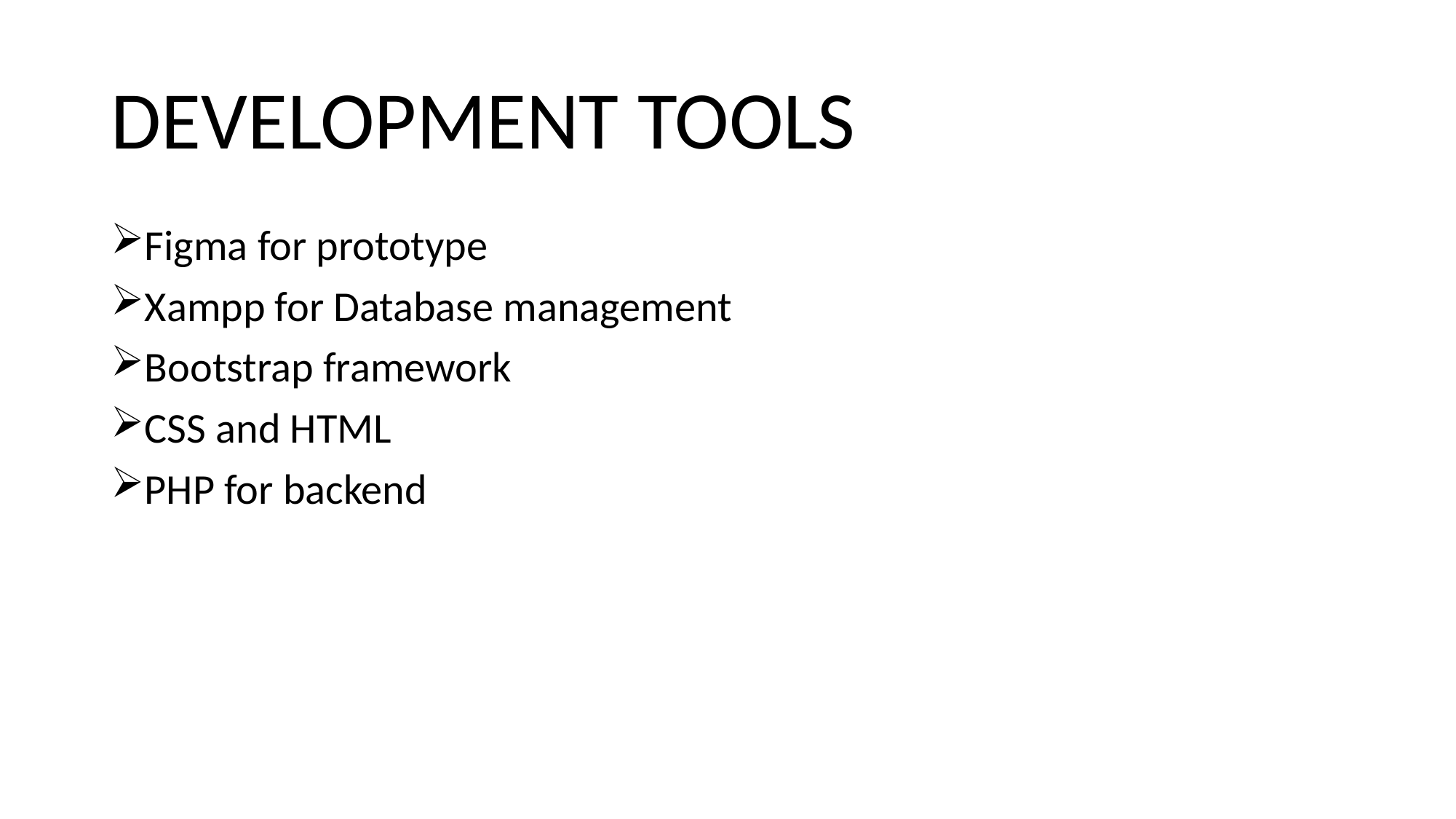

# DEVELOPMENT TOOLS
Figma for prototype
Xampp for Database management
Bootstrap framework
CSS and HTML
PHP for backend